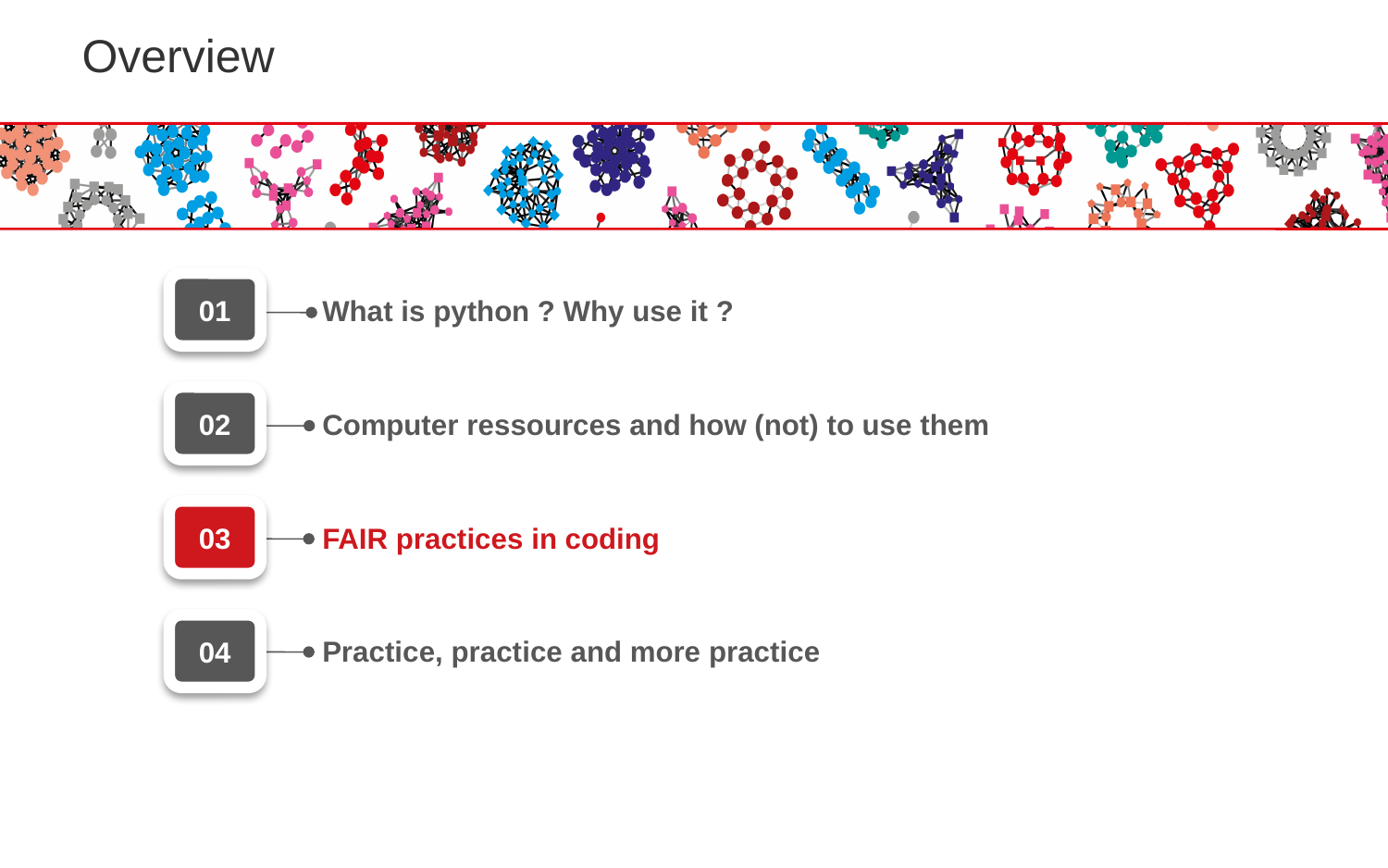

Overview
What is python ? Why use it ?
01

Computer ressources and how (not) to use them
02

FAIR practices in coding
03

Practice, practice and more practice
04